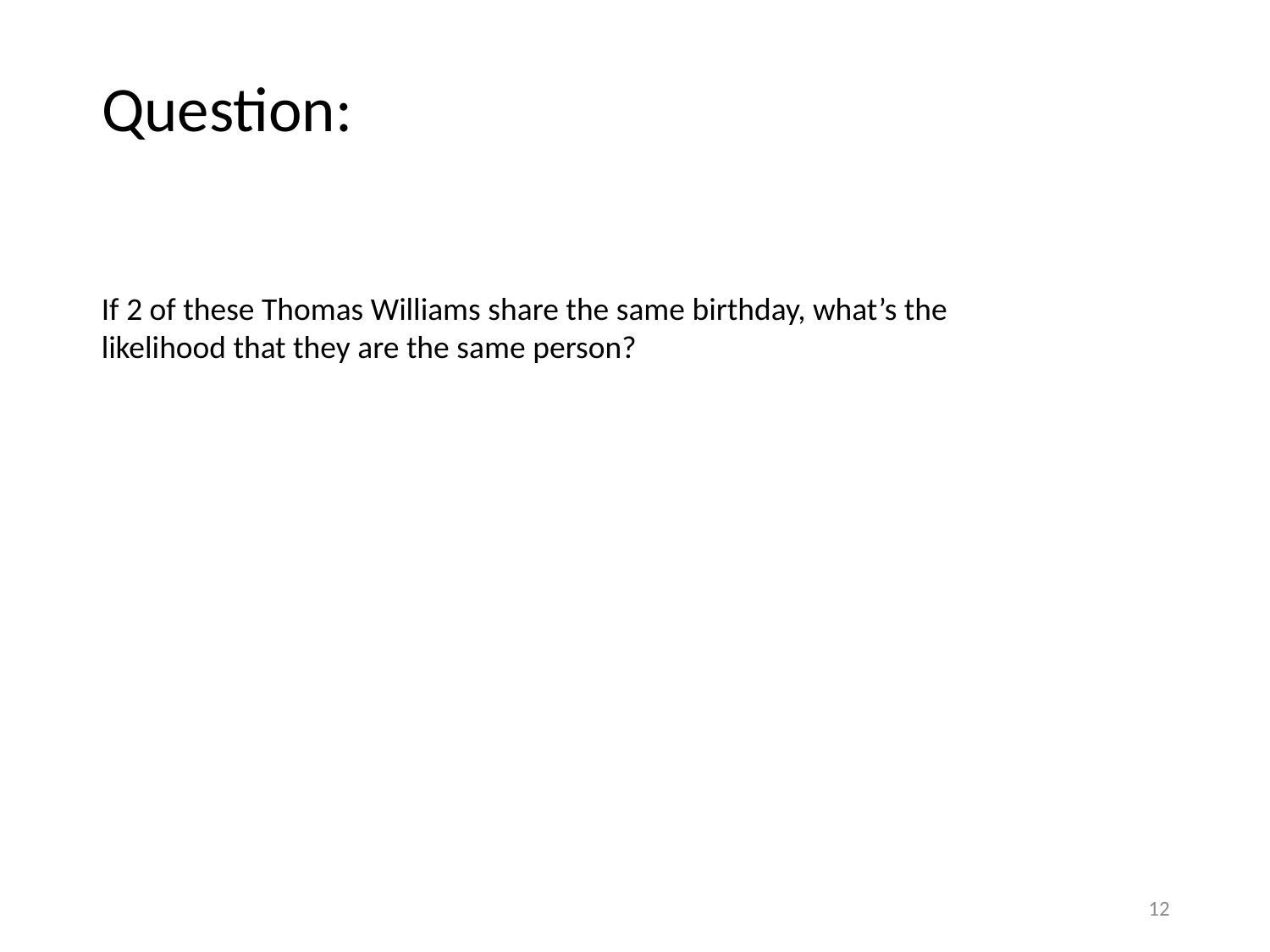

# Question:
If 2 of these Thomas Williams share the same birthday, what’s the likelihood that they are the same person?
12